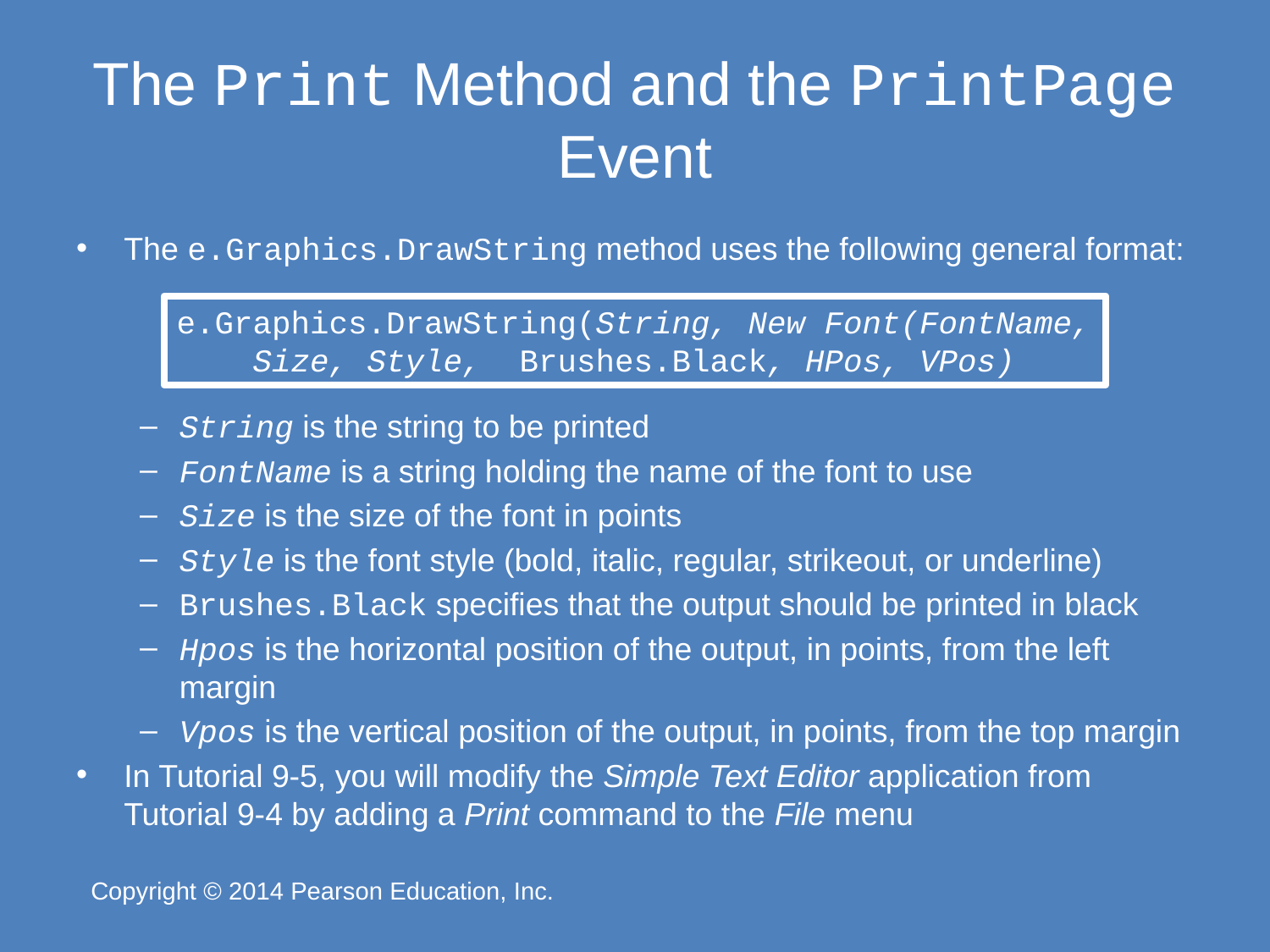

# The Print Method and the PrintPage Event
The e.Graphics.DrawString method uses the following general format:

String is the string to be printed
FontName is a string holding the name of the font to use
Size is the size of the font in points
Style is the font style (bold, italic, regular, strikeout, or underline)
Brushes.Black specifies that the output should be printed in black
Hpos is the horizontal position of the output, in points, from the left margin
Vpos is the vertical position of the output, in points, from the top margin
In Tutorial 9-5, you will modify the Simple Text Editor application from Tutorial 9-4 by adding a Print command to the File menu

e.Graphics.DrawString(String, New Font(FontName,
    Size, Style,  Brushes.Black, HPos, VPos)